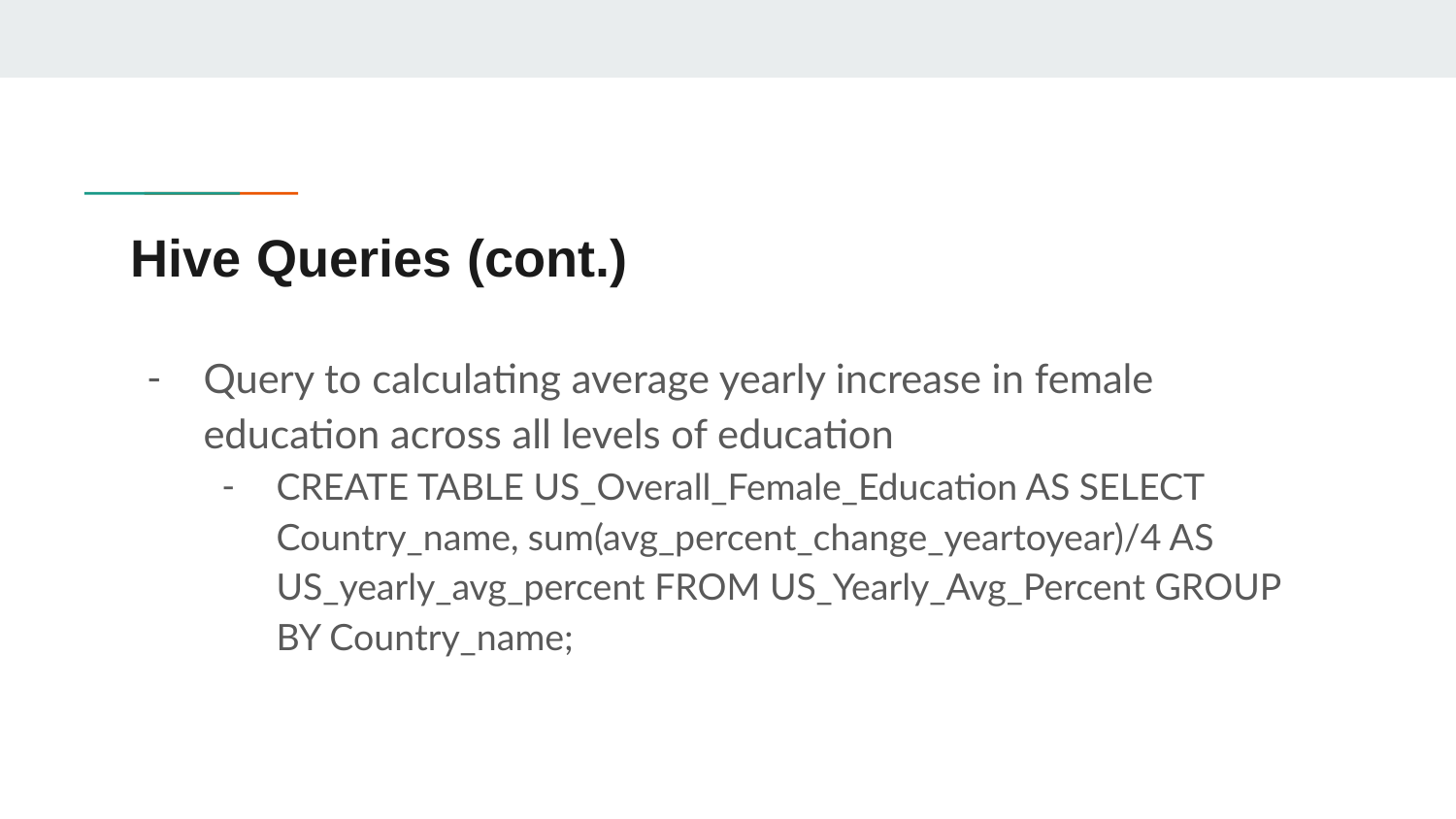

# Hive Queries (cont.)
Query to calculating average yearly increase in female education across all levels of education
CREATE TABLE US_Overall_Female_Education AS SELECT Country_name, sum(avg_percent_change_yeartoyear)/4 AS US_yearly_avg_percent FROM US_Yearly_Avg_Percent GROUP BY Country_name;